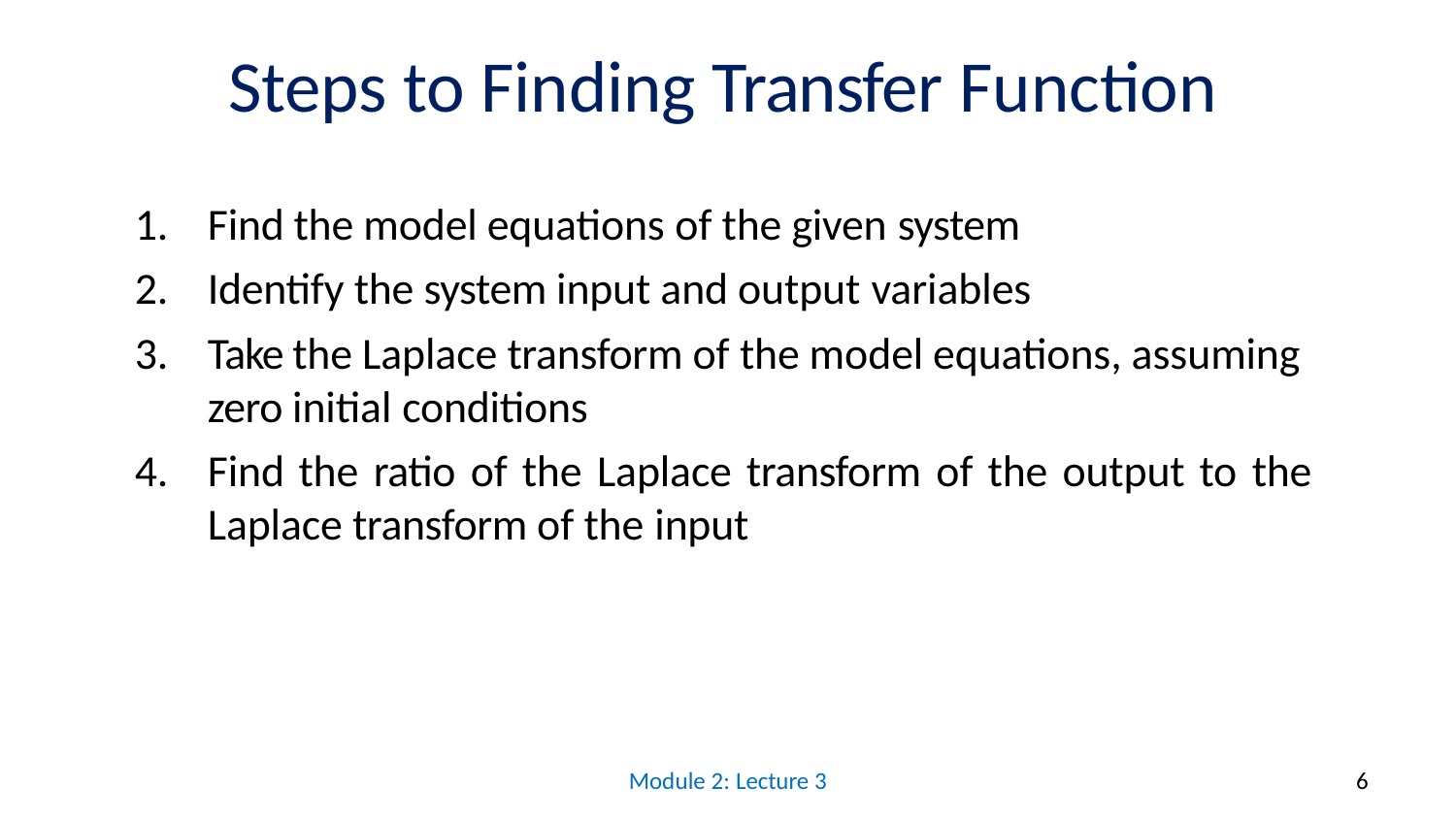

# Steps to Finding Transfer Function
Find the model equations of the given system
Identify the system input and output variables
Take the Laplace transform of the model equations, assuming  zero initial conditions
Find the ratio of the Laplace transform of the output to the
Laplace transform of the input
Module 2: Lecture 3
6